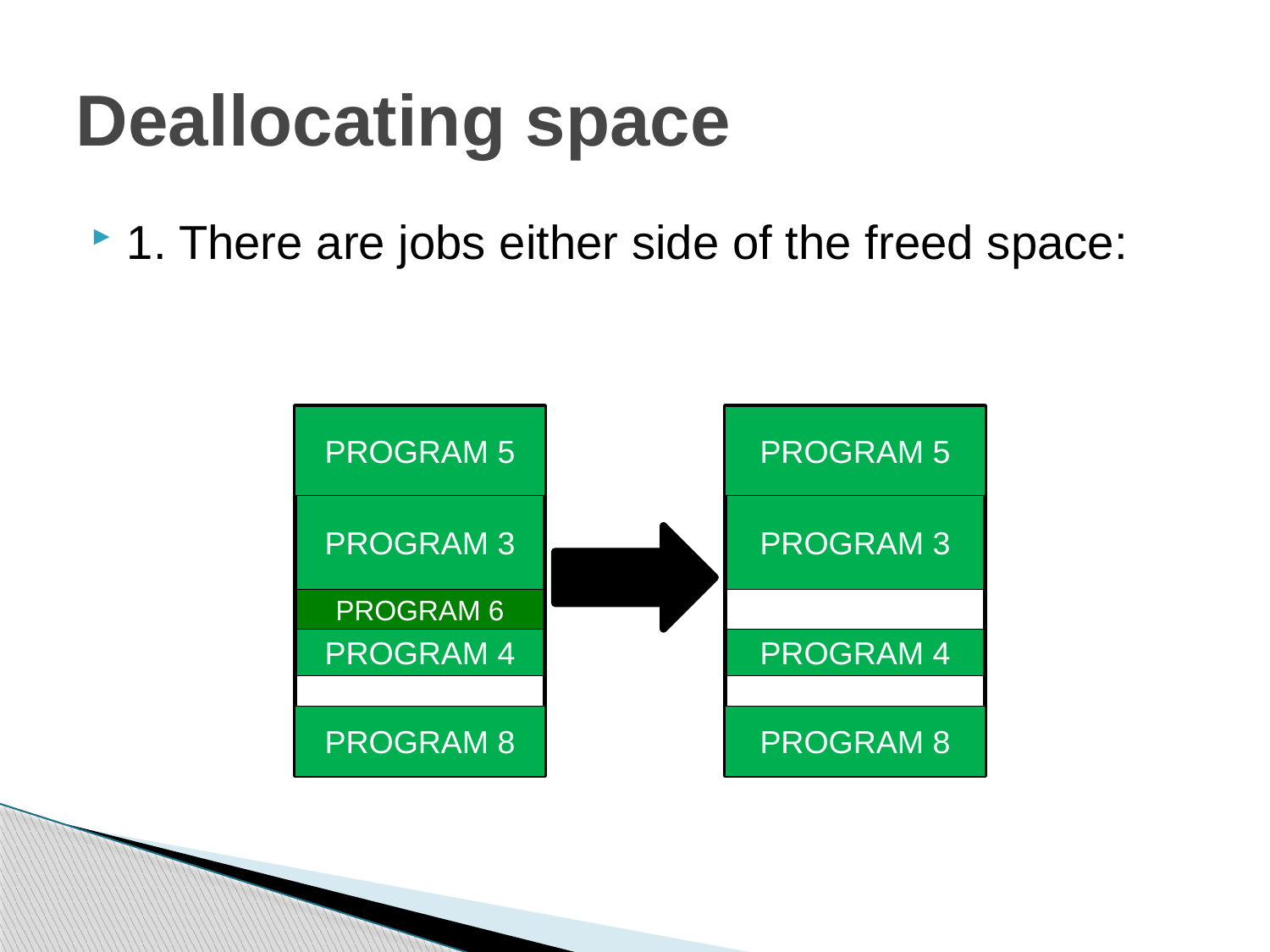

# Deallocating space
1. There are jobs either side of the freed space:
PROGRAM 5

PROGRAM 5
PROGRAM 3
PROGRAM 3

PROGRAM 6
PROGRAM 4
PROGRAM 4
PROGRAM 8
PROGRAM 8